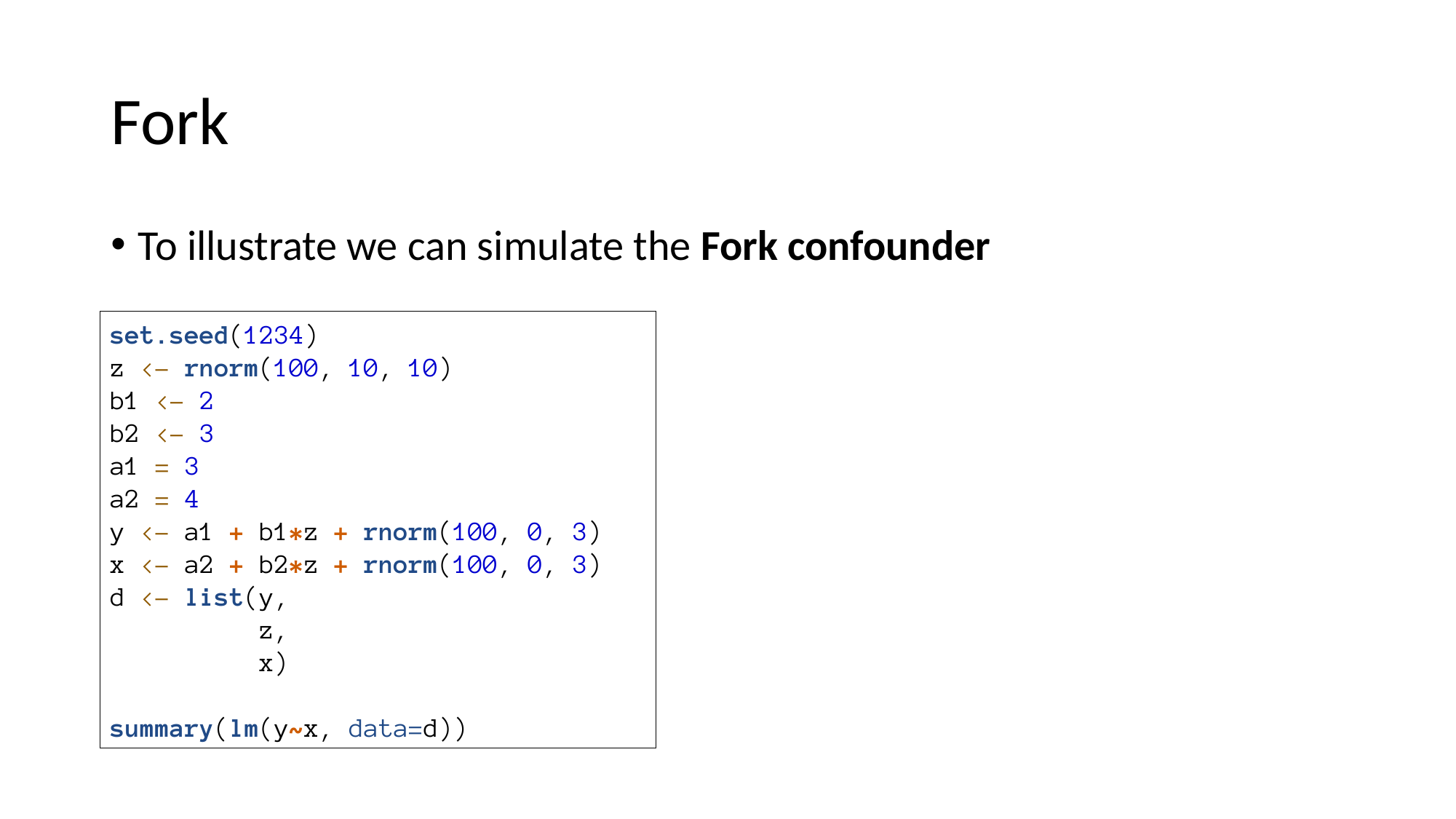

# Fork
To illustrate we can simulate the Fork confounder

set.seed(1234)
z <- rnorm(100, 10, 10)
b1 <- 2
b2 <- 3
a1 = 3
a2 = 4
y <- a1 + b1*z + rnorm(100, 0, 3)
x <- a2 + b2*z + rnorm(100, 0, 3)
d <- list(y,
          z,
          x)
summary(lm(y~x, data=d))